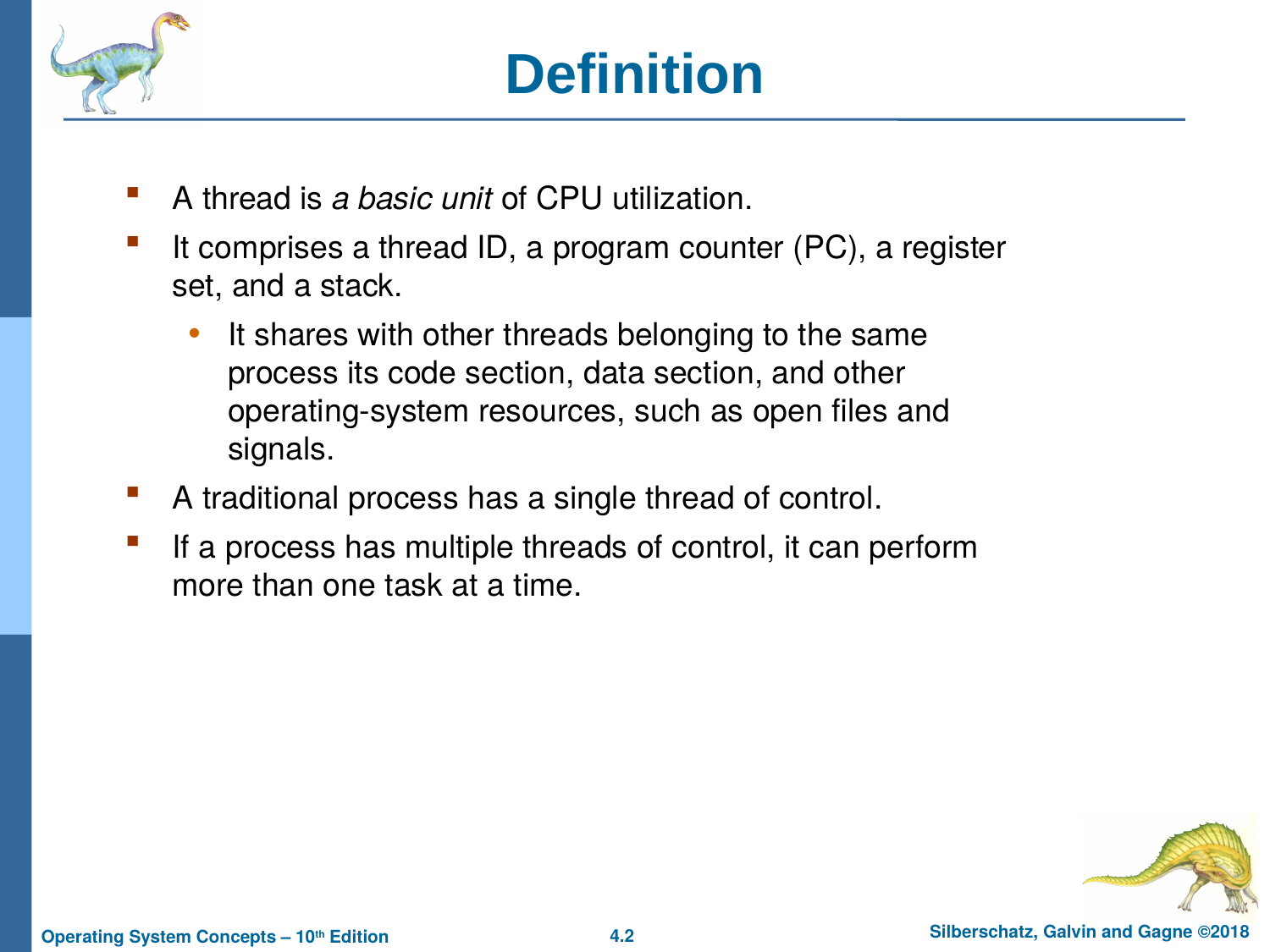

# Definition
A thread is a basic unit of CPU utilization.
It comprises a thread ID, a program counter (PC), a register set, and a stack.
It shares with other threads belonging to the same process its code section, data section, and other operating-system resources, such as open files and signals.
A traditional process has a single thread of control.
If a process has multiple threads of control, it can perform more than one task at a time.